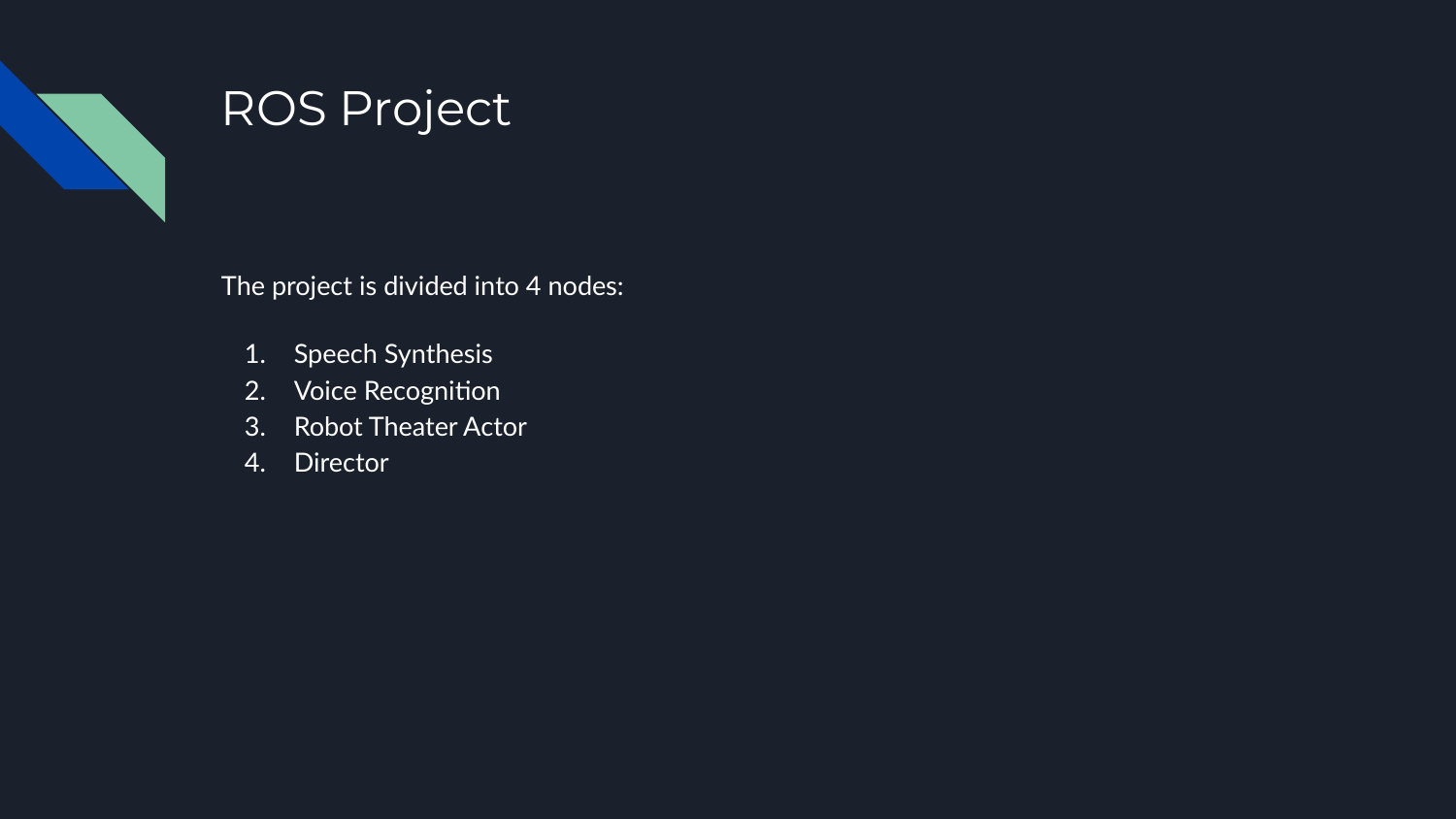

# ROS Project
The project is divided into 4 nodes:
Speech Synthesis
Voice Recognition
Robot Theater Actor
Director